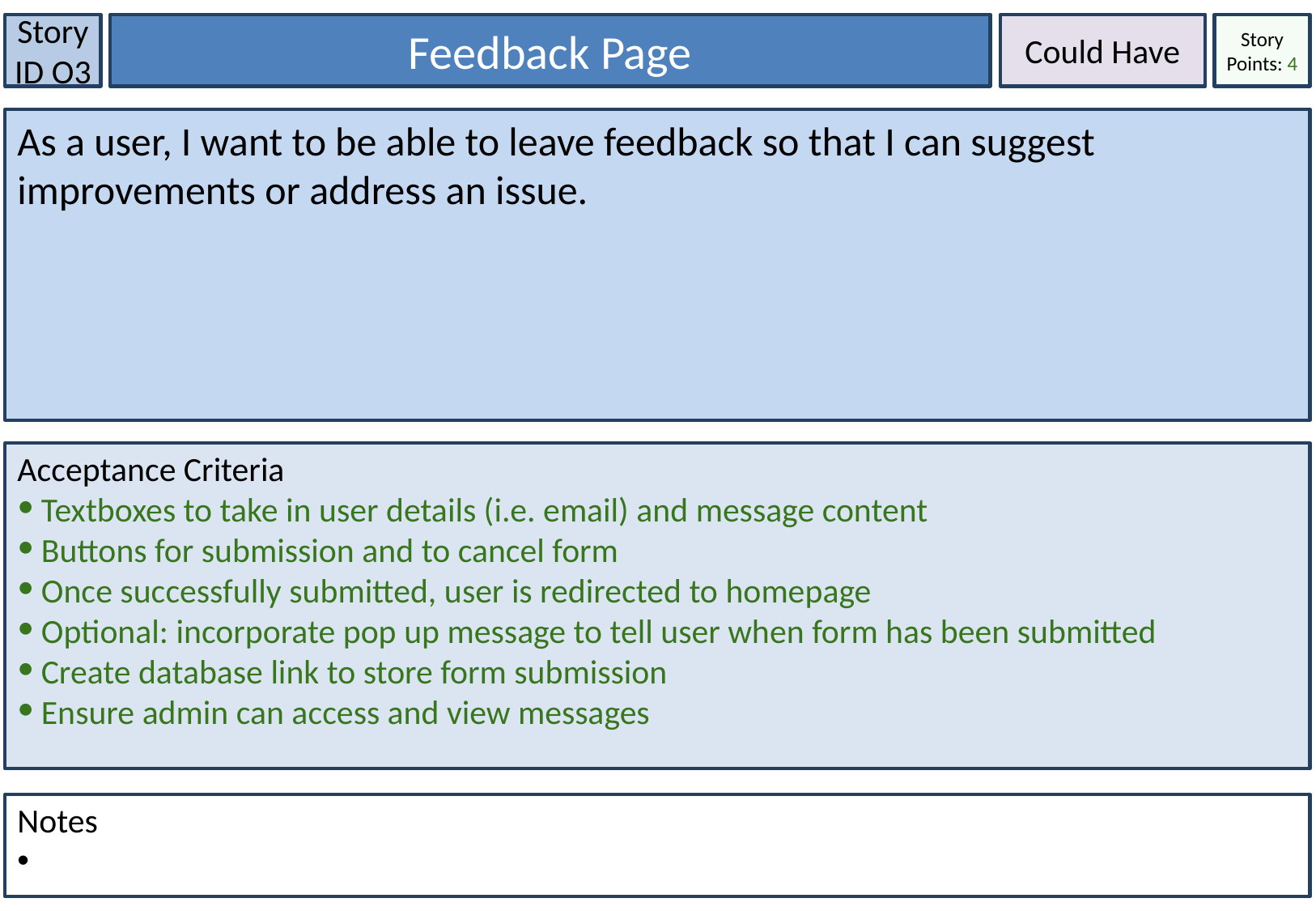

Feedback Page
Could Have
Story ID O3
Priority
Story Points: 4
As a user, I want to be able to leave feedback so that I can suggest improvements or address an issue.

Acceptance Criteria
Textboxes to take in user details (i.e. email) and message content
Buttons for submission and to cancel form
Once successfully submitted, user is redirected to homepage
Optional: incorporate pop up message to tell user when form has been submitted
Create database link to store form submission
Ensure admin can access and view messages
Notes